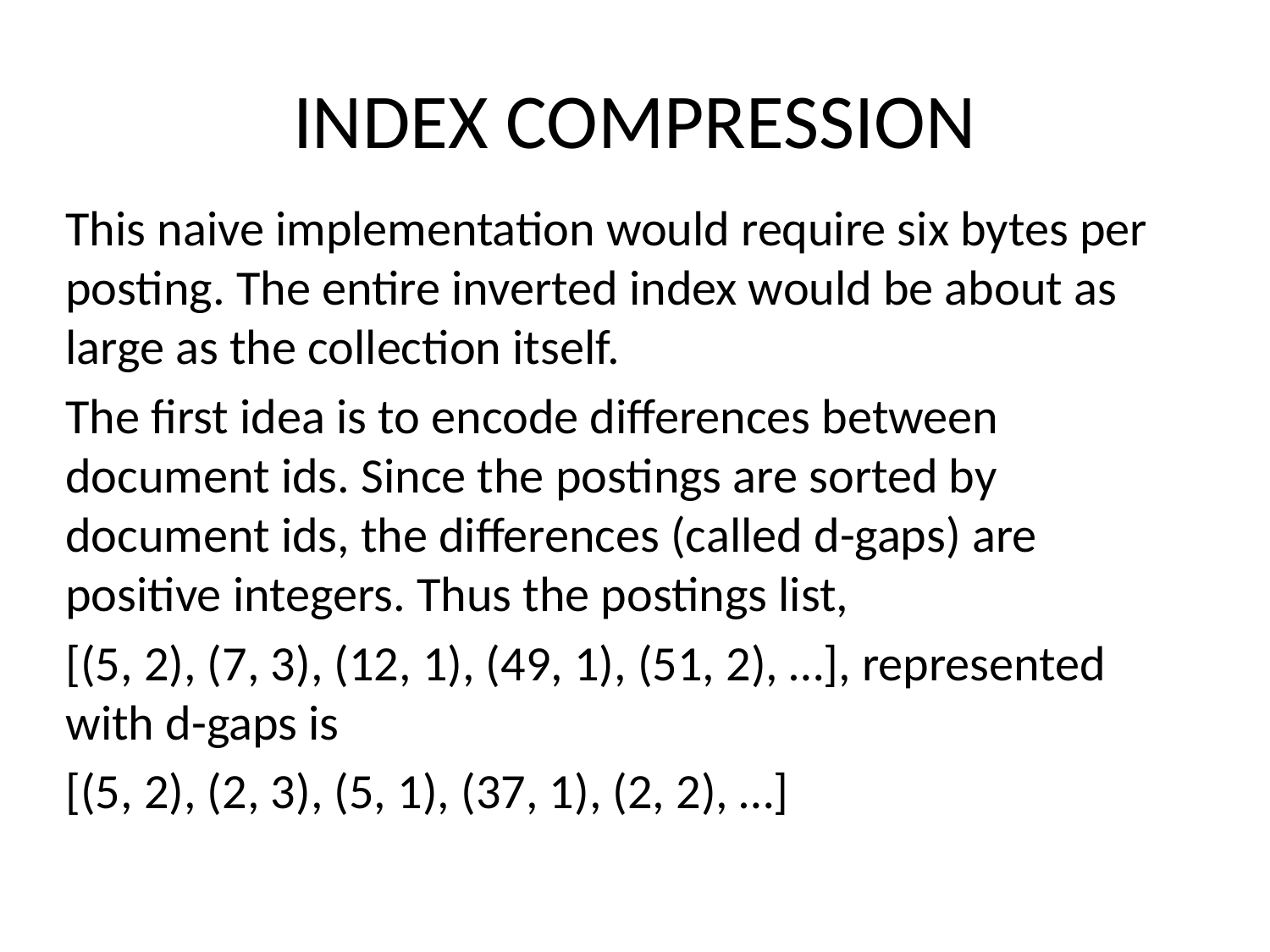

# INDEX COMPRESSION
This naive implementation would require six bytes per  posting. The entire inverted index would be about as large as the collection itself.
The first idea is to encode differences between document ids. Since the postings are sorted by document ids, the differences (called d-gaps) are positive integers. Thus the postings list,
[(5, 2), (7, 3), (12, 1), (49, 1), (51, 2), …], represented with d-gaps is
[(5, 2), (2, 3), (5, 1), (37, 1), (2, 2), …]